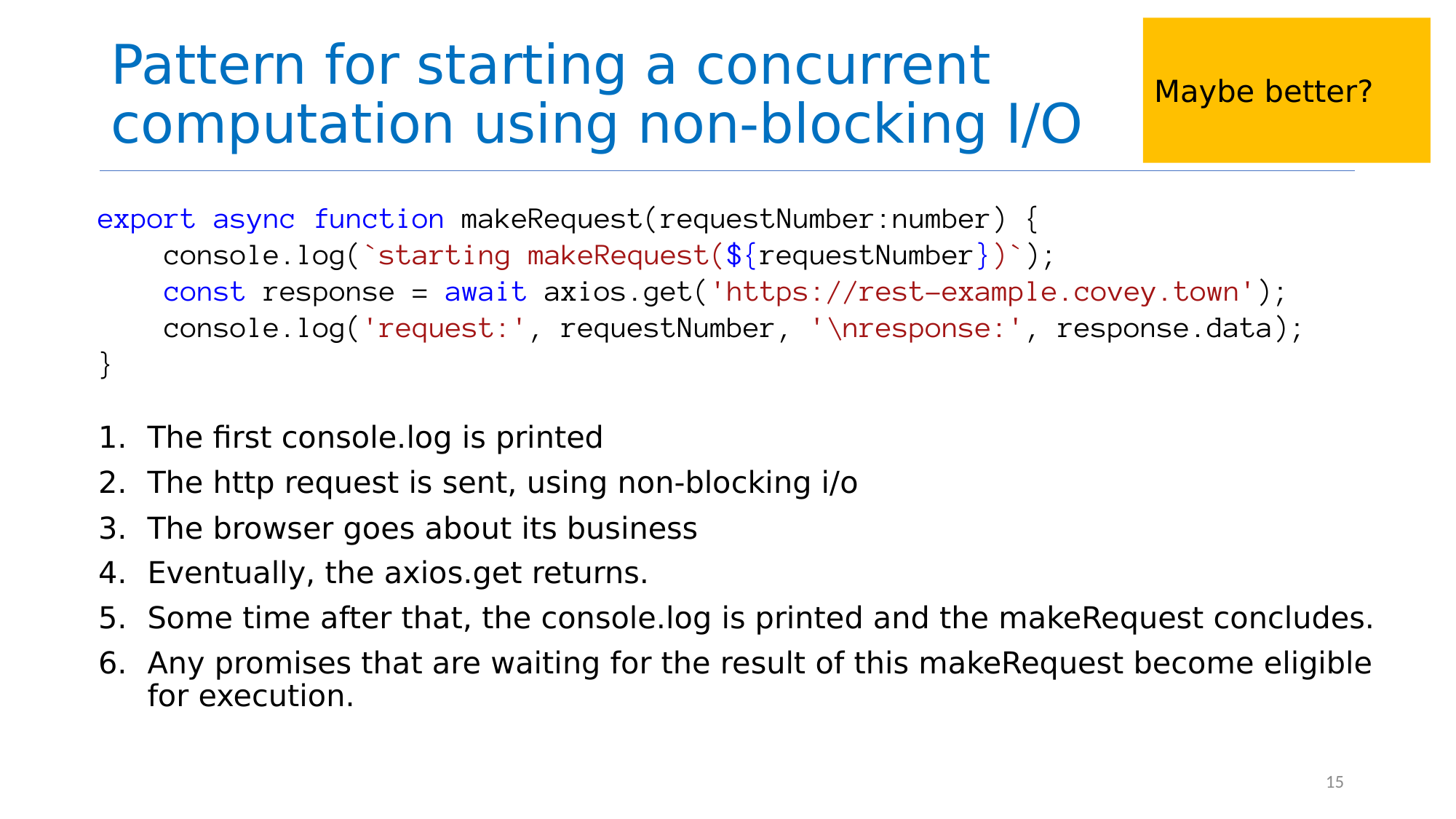

# Pattern for starting a concurrent computation using non-blocking I/O
Maybe better?
export async function makeRequest(requestNumber:number) {
    console.log(`starting makeRequest(${requestNumber})`);
    const response = await axios.get('https://rest-example.covey.town');
    console.log('request:', requestNumber, '\nresponse:', response.data);
}
The first console.log is printed
The http request is sent, using non-blocking i/o
The browser goes about its business
Eventually, the axios.get returns.
Some time after that, the console.log is printed and the makeRequest concludes.
Any promises that are waiting for the result of this makeRequest become eligible for execution.

15